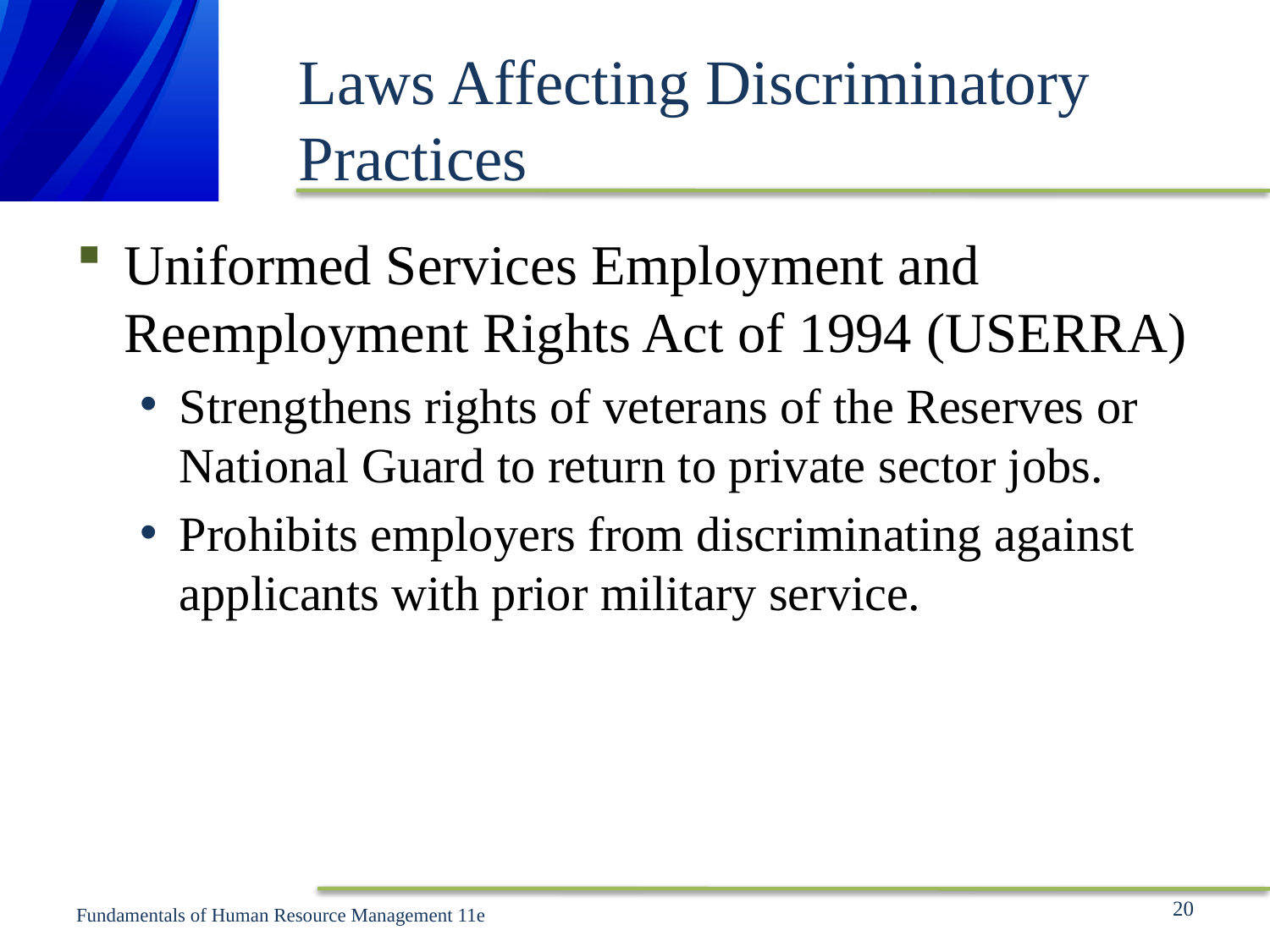

# Laws Affecting Discriminatory Practices
Uniformed Services Employment and Reemployment Rights Act of 1994 (USERRA)
Strengthens rights of veterans of the Reserves or National Guard to return to private sector jobs.
Prohibits employers from discriminating against applicants with prior military service.

20
Fundamentals of Human Resource Management 11e